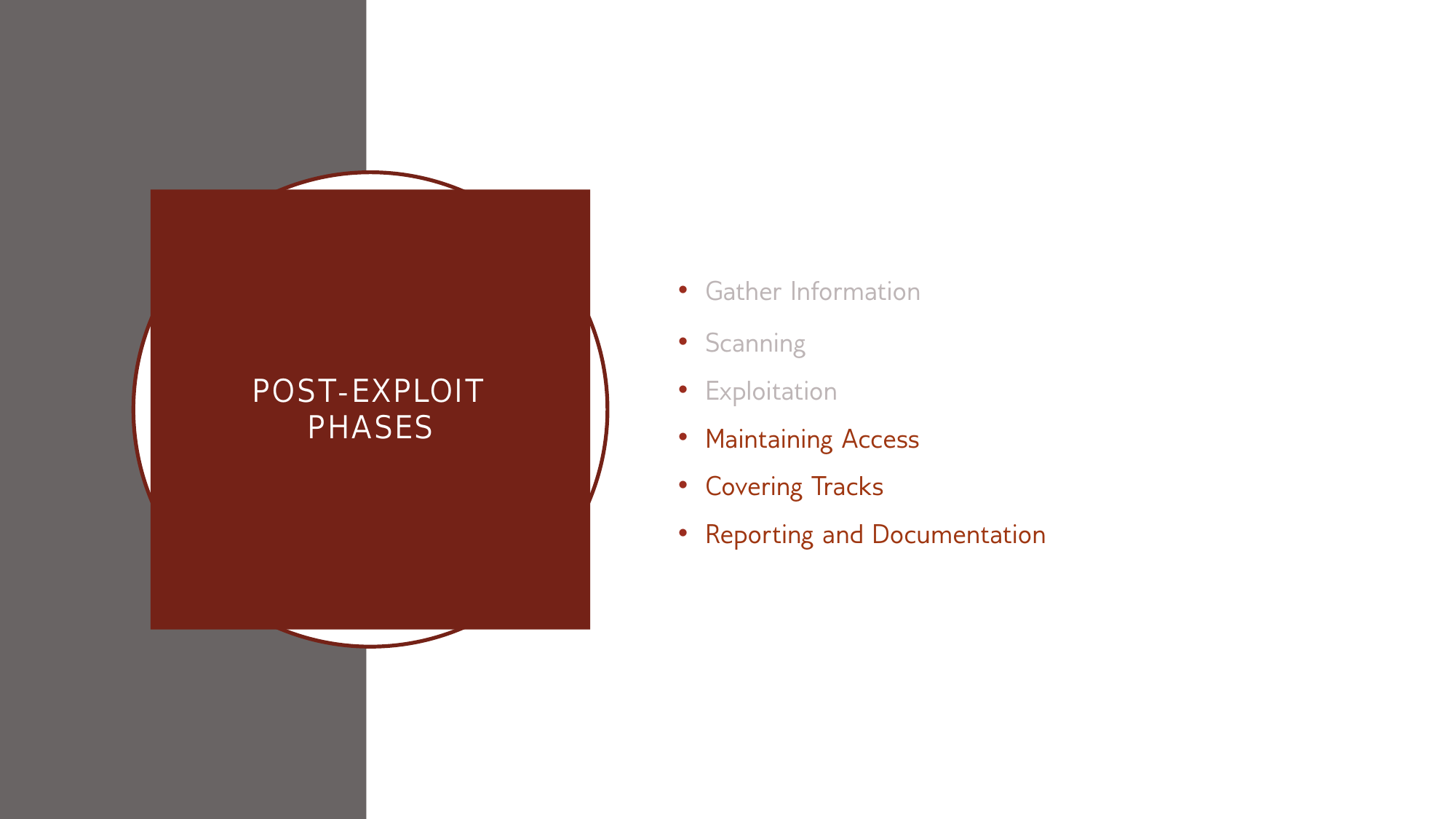

Gather Information
Scanning
Exploitation
Maintaining Access
Covering Tracks
Reporting and Documentation

# Post-Exploit Phases